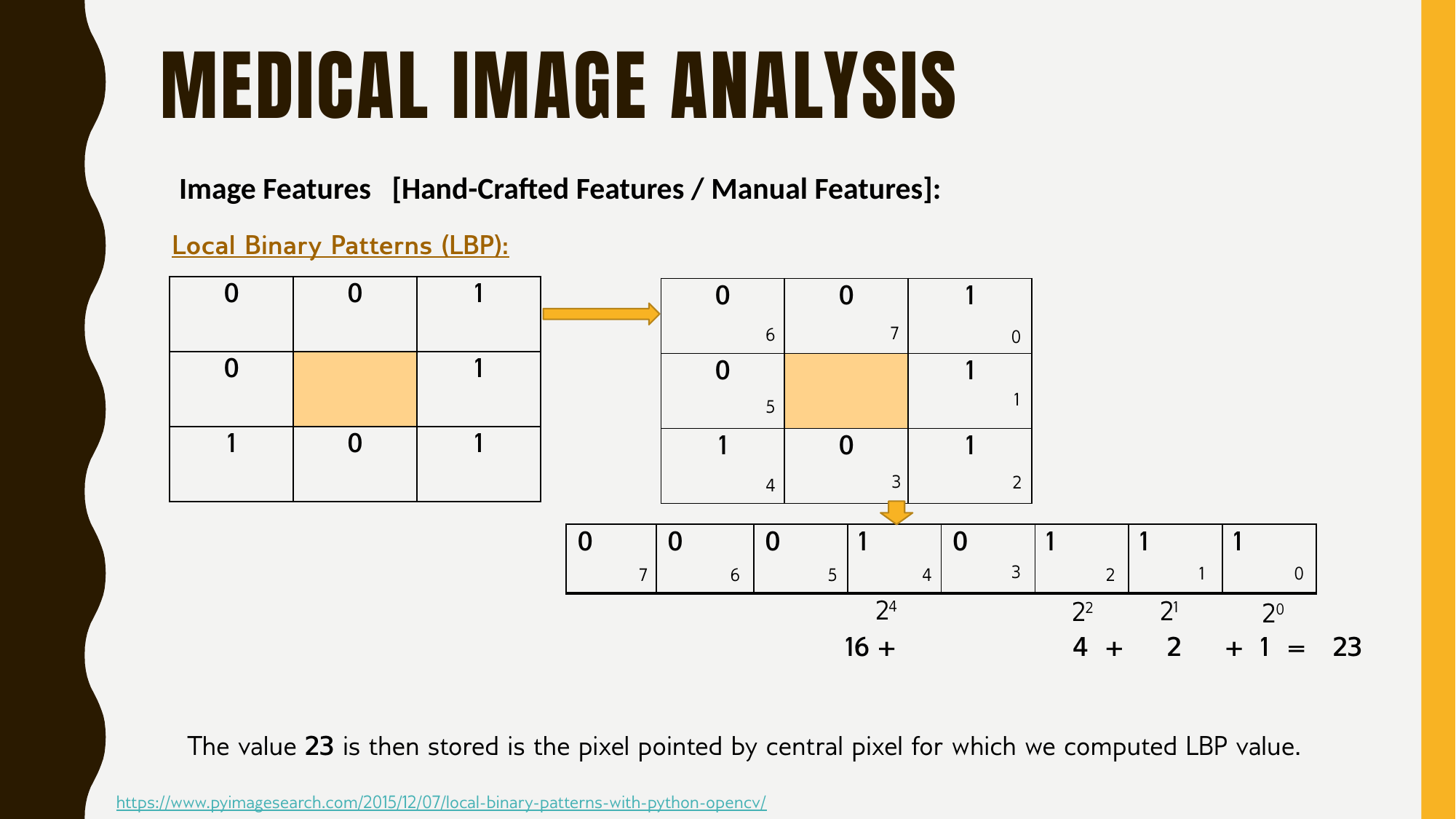

# medical Image Analysis
Image Features   [Hand-Crafted Features / Manual Features]:
Local Binary Patterns (LBP):

| 0 | 0 | 1 |
| --- | --- | --- |
| 0 |  | 1 |
| 1 | 0 | 1 |
| 0 | 0 | 1 |
| --- | --- | --- |
| 0 |  | 1 |
| 1 | 0 | 1 |

7
6
0
1
5
3
2
4

| 0 | 0 | 0 | 1 | 0 | 1 | 1 | 1 |
| --- | --- | --- | --- | --- | --- | --- | --- |
3
1
0
6
4
2
7
5
24
21
22
20
16 +                    4  +     2     +  1  =   23
The value 23 is then stored is the pixel pointed by central pixel for which we computed LBP value.
https://www.pyimagesearch.com/2015/12/07/local-binary-patterns-with-python-opencv/